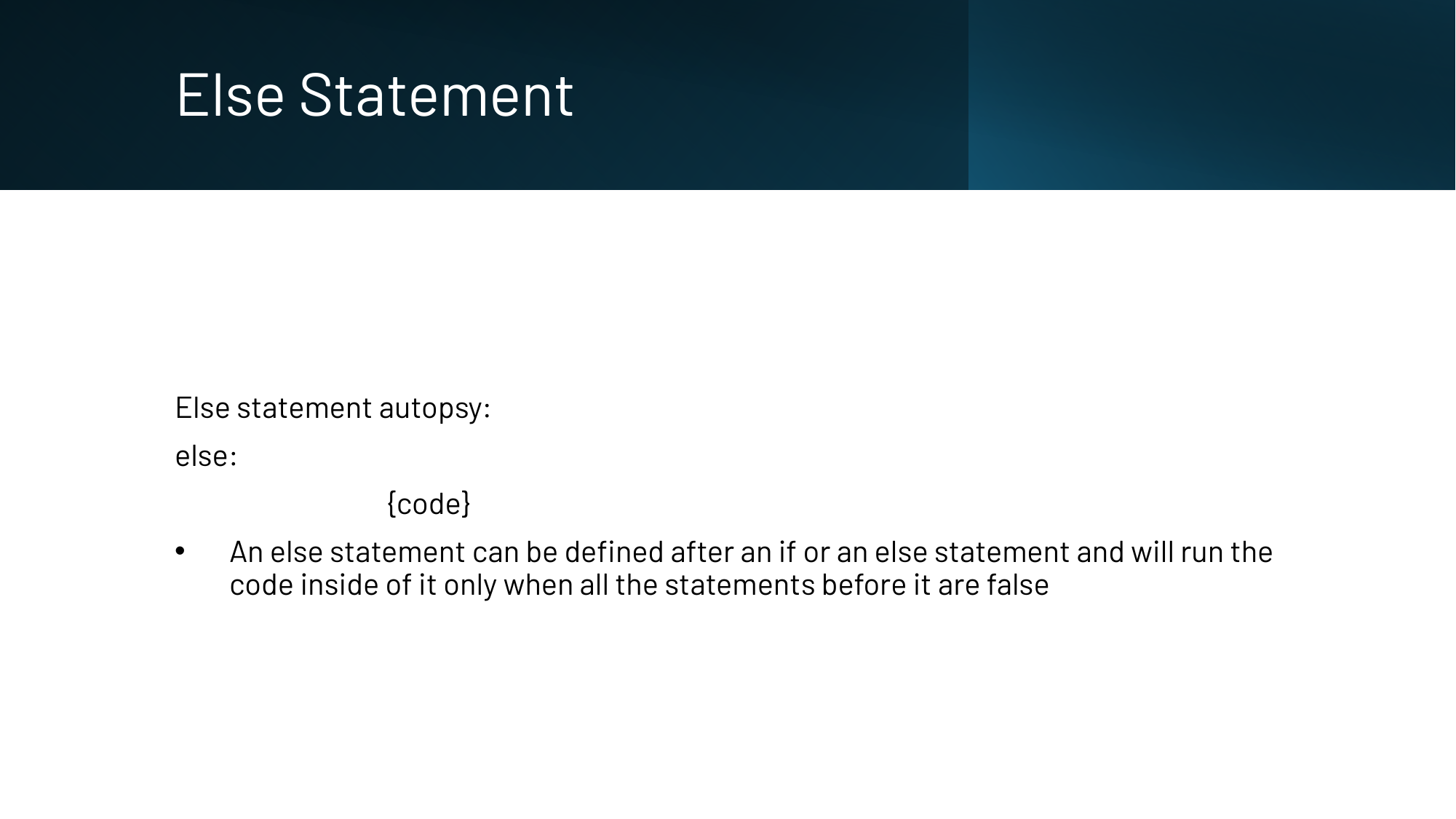

# Else Statement
Else statement autopsy:
else:
       {code}
An else statement can be defined after an if or an else statement and will run the code inside of it only when all the statements before it are false